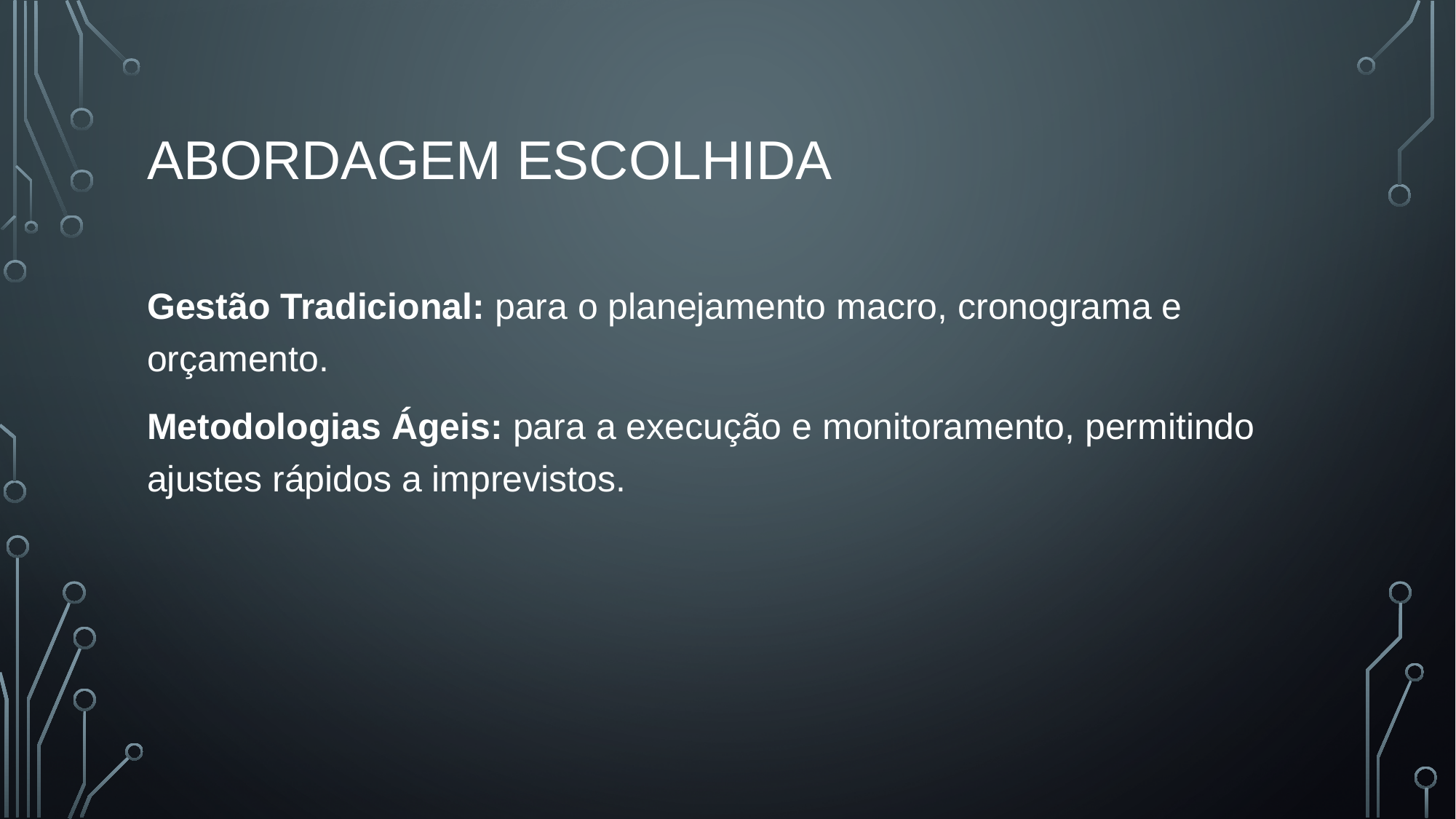

# Abordagem Escolhida
Gestão Tradicional: para o planejamento macro, cronograma e orçamento.
Metodologias Ágeis: para a execução e monitoramento, permitindo ajustes rápidos a imprevistos.